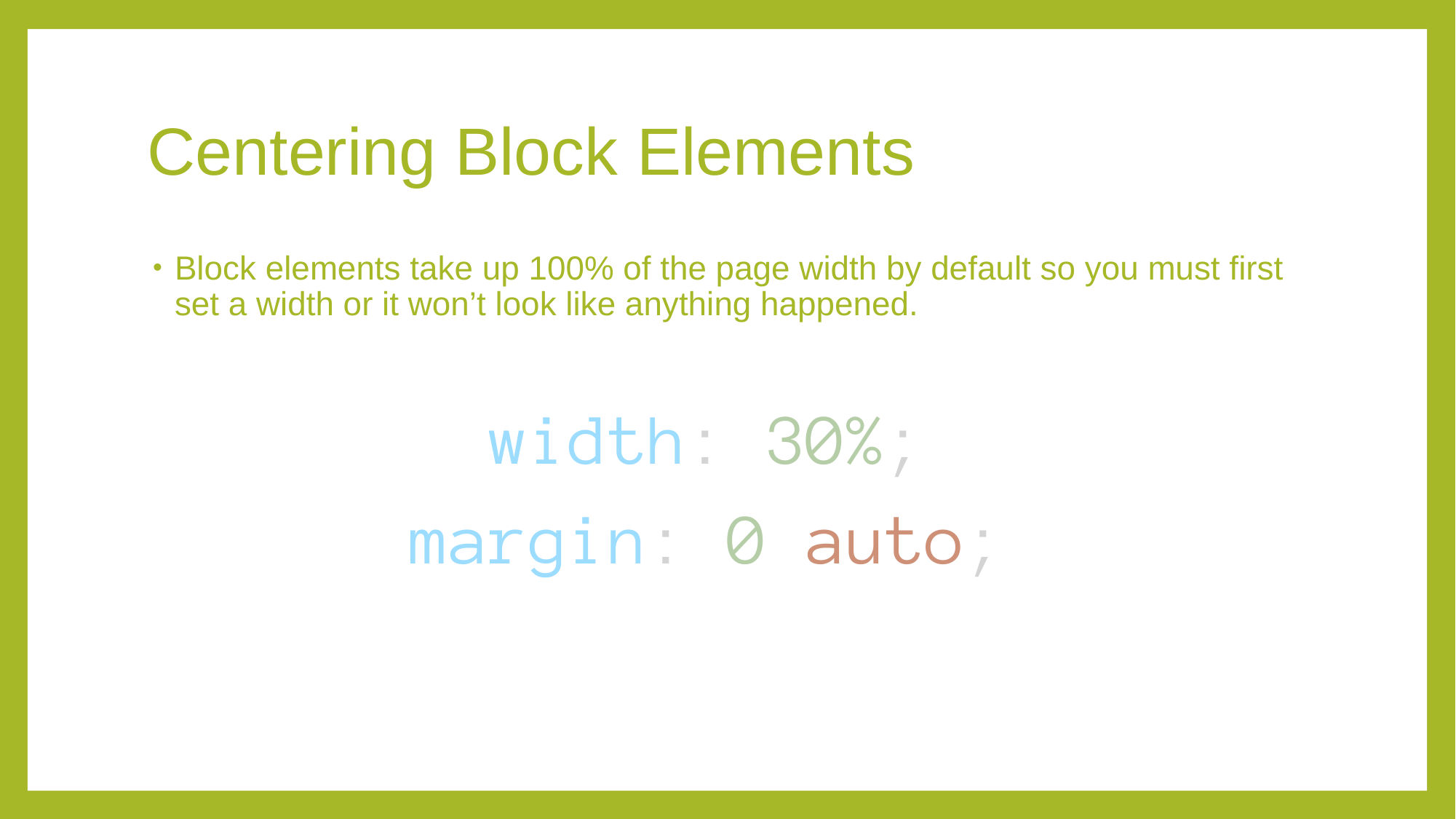

# Centering Block Elements
Block elements take up 100% of the page width by default so you must first set a width or it won’t look like anything happened.

width: 30%;
margin: 0 auto;